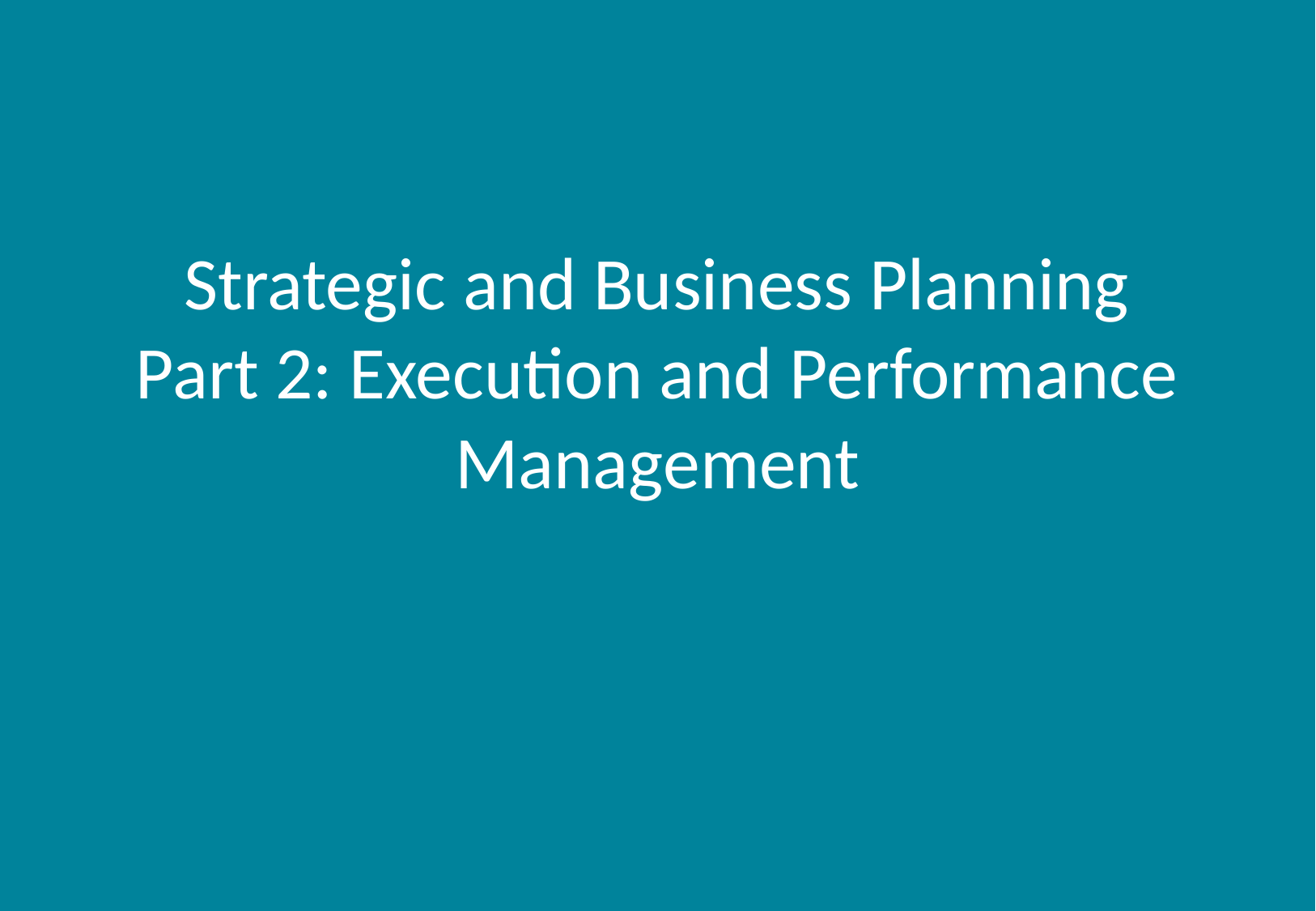

# Strategic and Business Planning Part 2: Execution and Performance Management